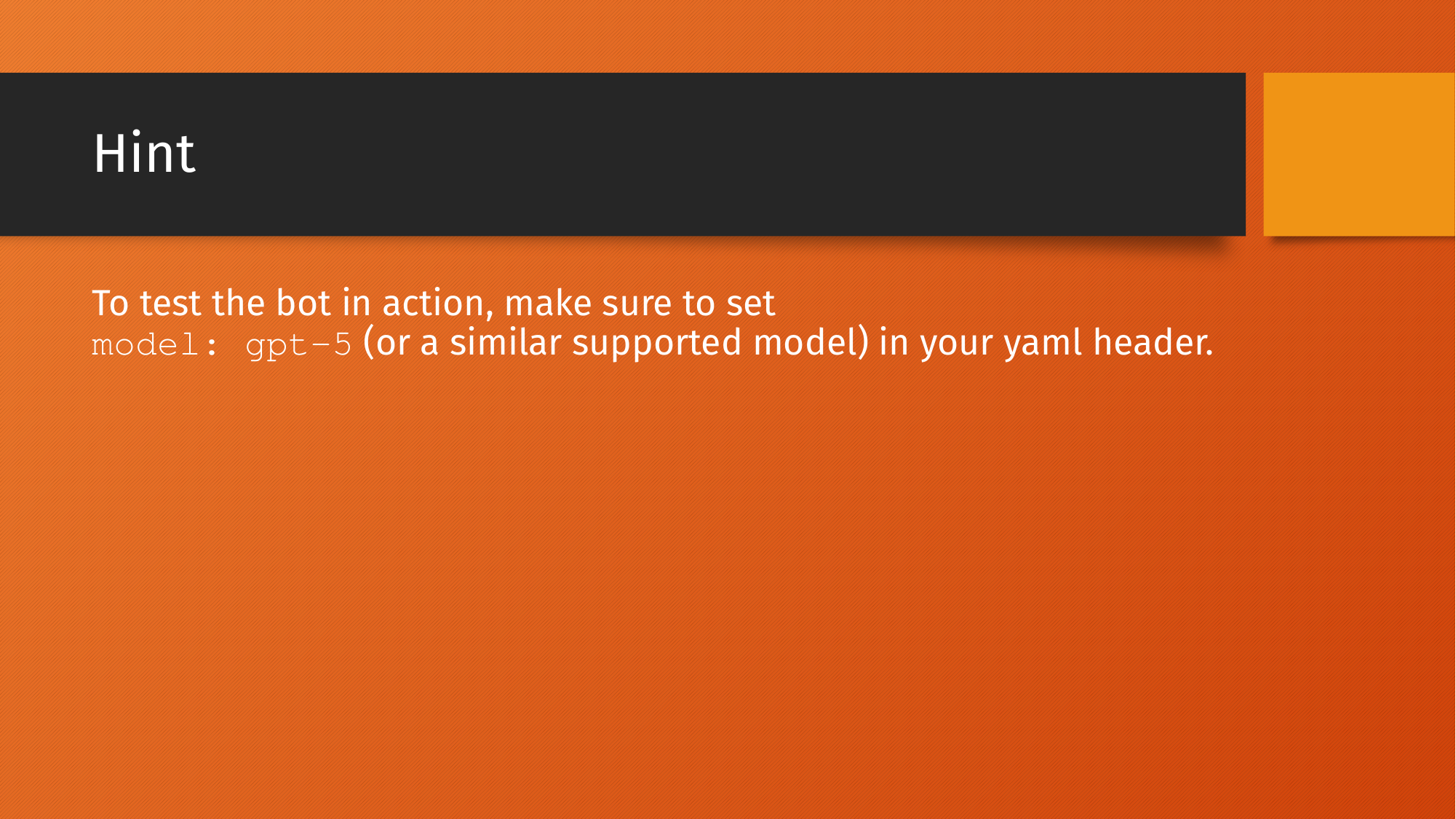

# Hint
To test the bot in action, make sure to set
model: gpt-5 (or a similar supported model) in your yaml header.